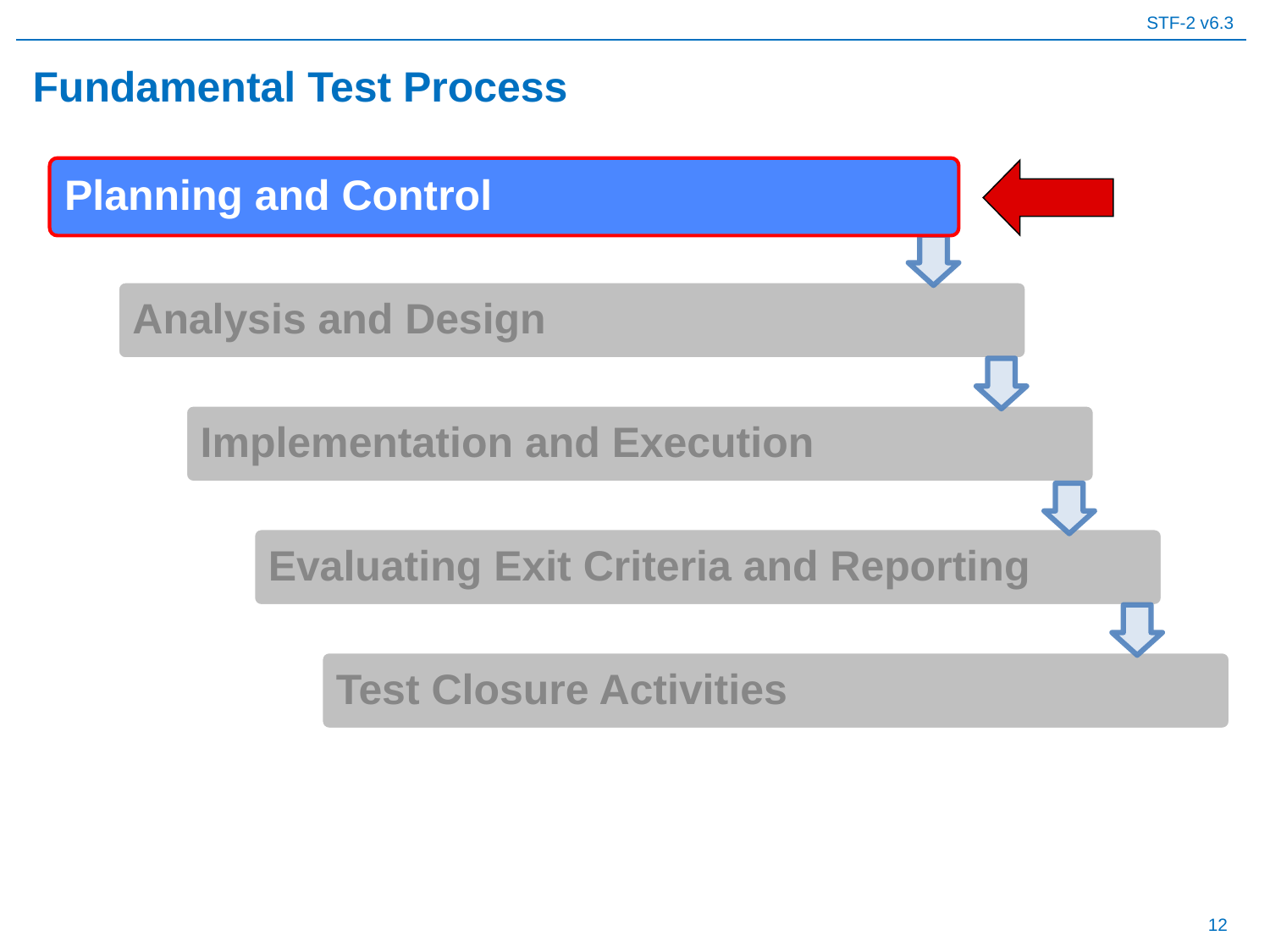

# Fundamental Test Process
Planning and Control

Analysis and Design

Implementation and Execution

Evaluating Exit Criteria and Reporting

Test Closure Activities